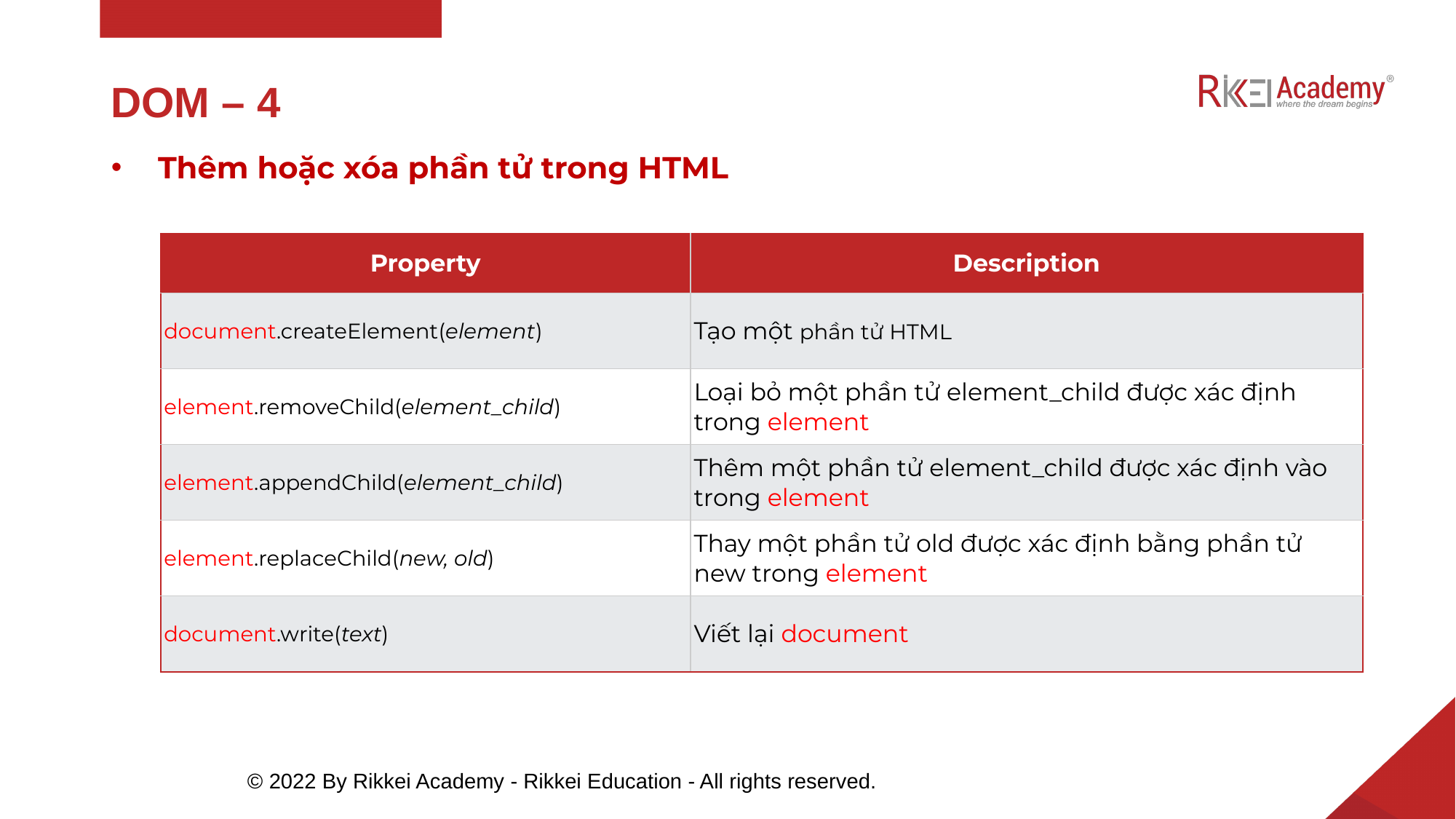

# DOM – 4
Thêm hoặc xóa phần tử trong HTML
| Property | Description |
| --- | --- |
| document.createElement(element) | Tạo một phần tử HTML |
| element.removeChild(element\_child) | Loại bỏ một phần tử element\_child được xác định trong element |
| element.appendChild(element\_child) | Thêm một phần tử element\_child được xác định vào trong element |
| element.replaceChild(new, old) | Thay một phần tử old được xác định bằng phần tử new trong element |
| document.write(text) | Viết lại document |